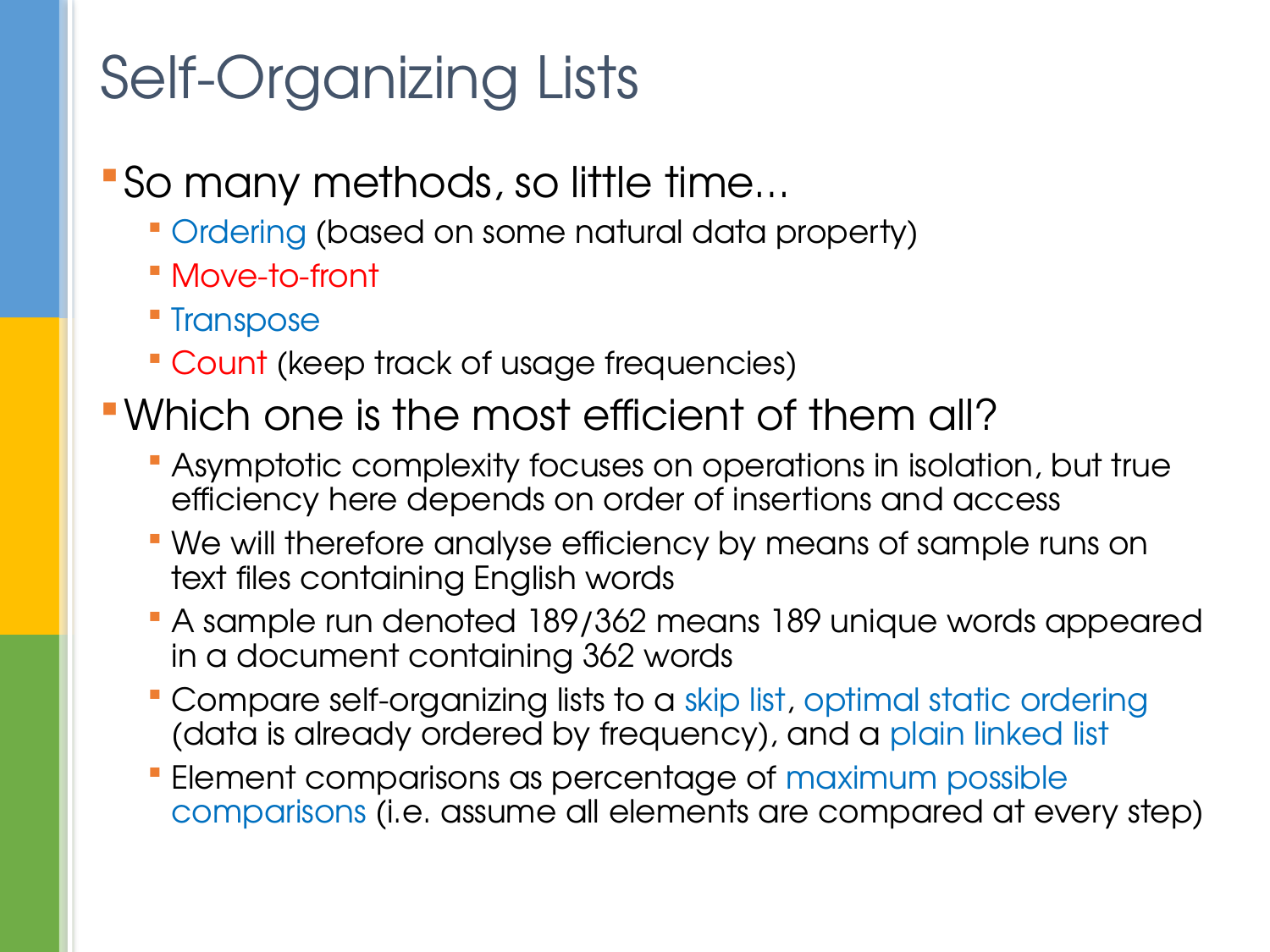

# Self-Organizing Lists
So many methods, so little time…
Ordering (based on some natural data property)
Move-to-front
Transpose
Count (keep track of usage frequencies)
Which one is the most efficient of them all?
Asymptotic complexity focuses on operations in isolation, but true efficiency here depends on order of insertions and access
We will therefore analyse efficiency by means of sample runs on text files containing English words
A sample run denoted 189/362 means 189 unique words appeared in a document containing 362 words
Compare self-organizing lists to a skip list, optimal static ordering (data is already ordered by frequency), and a plain linked list
Element comparisons as percentage of maximum possible comparisons (i.e. assume all elements are compared at every step)